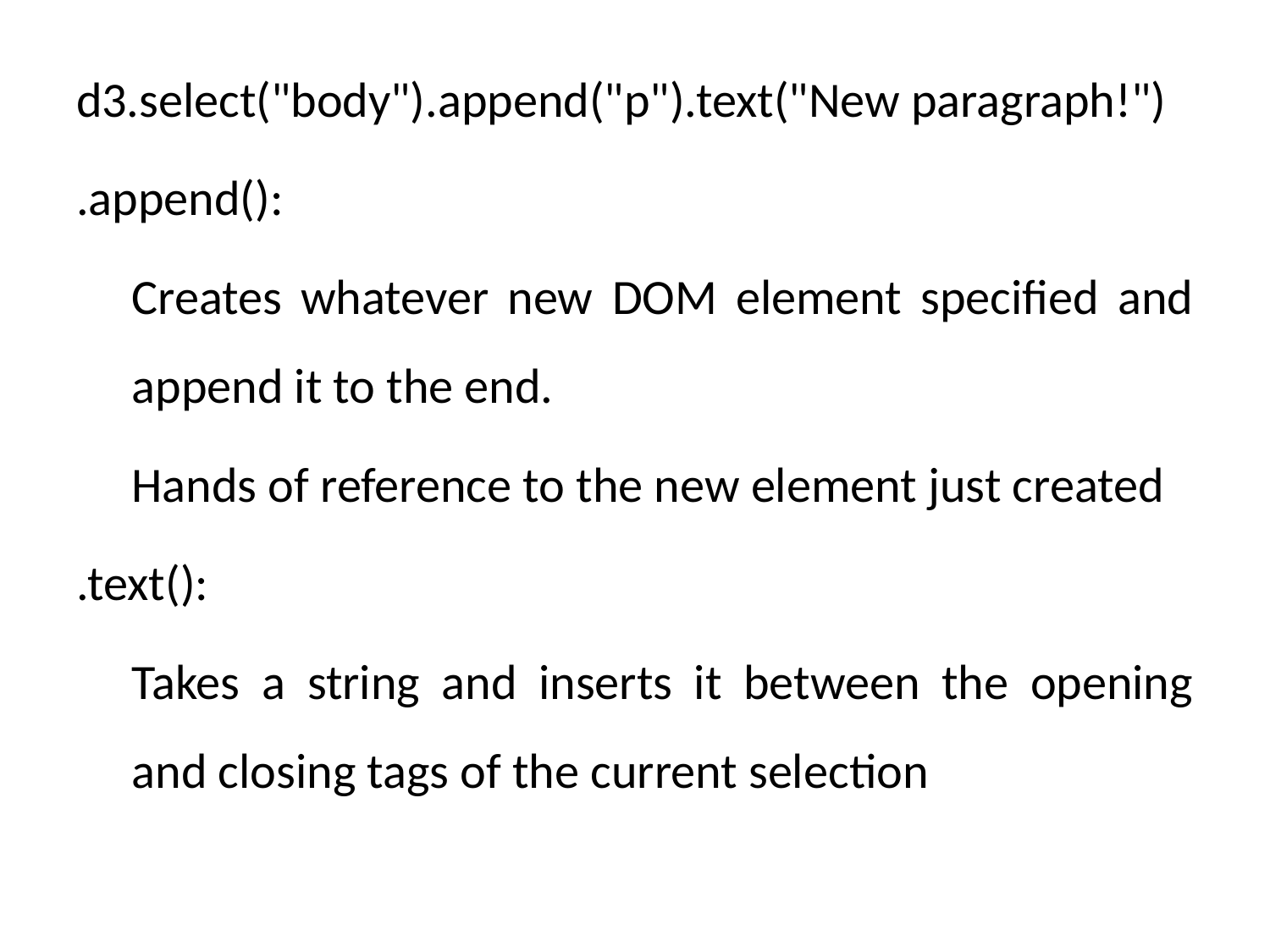

d3.select("body").append("p").text("New paragraph!")
.append():
Creates whatever new DOM element specified and append it to the end.
Hands of reference to the new element just created
.text():
Takes a string and inserts it between the opening and closing tags of the current selection